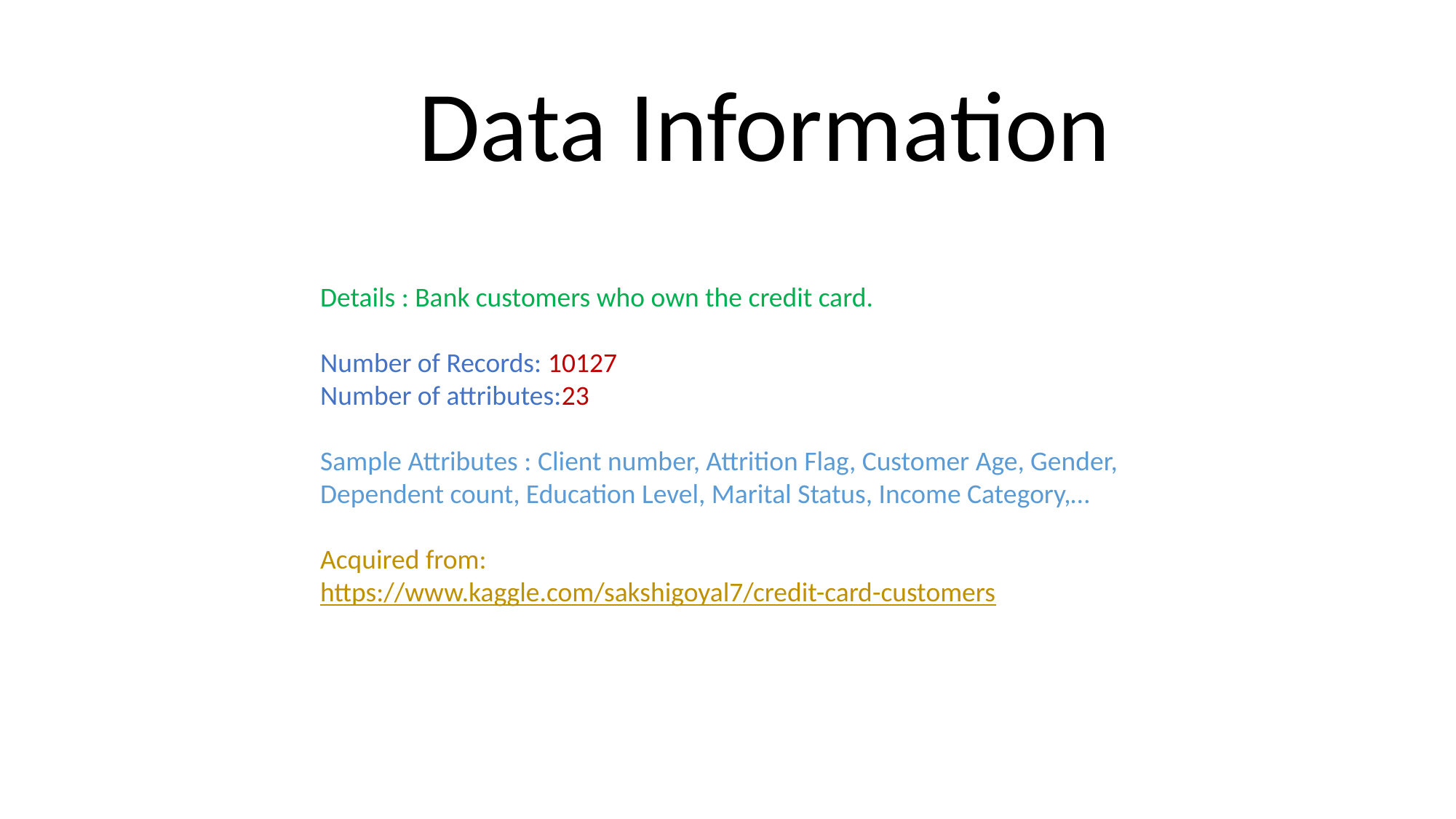

Data Information

Details : Bank customers who own the credit card.

Number of Records: 10127
Number of attributes:23

Sample Attributes : Client number, Attrition Flag, Customer Age, Gender, Dependent count, Education Level, Marital Status, Income Category,…

Acquired from: https://www.kaggle.com/sakshigoyal7/credit-card-customers